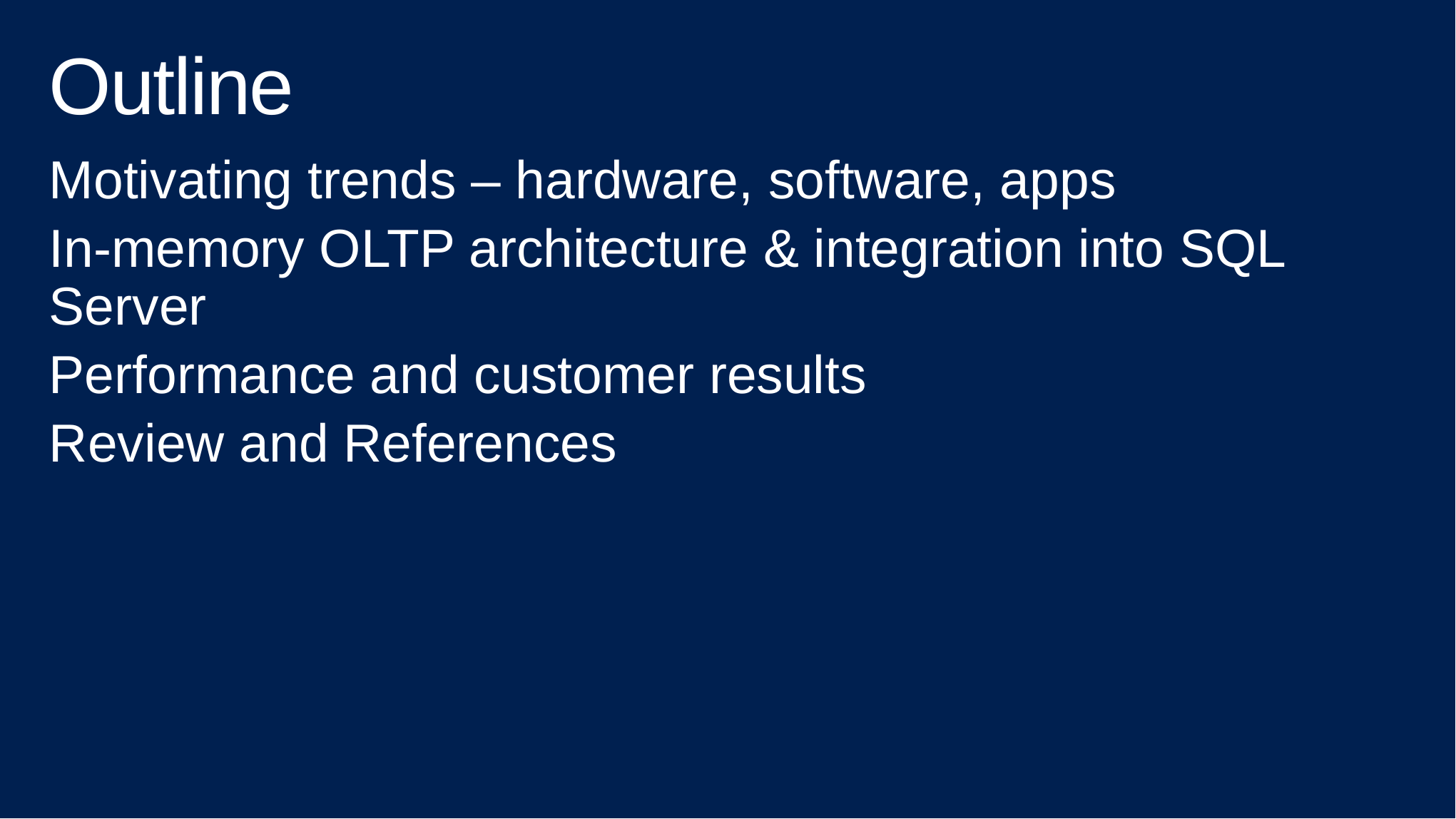

# Outline
Motivating trends – hardware, software, apps
In-memory OLTP architecture & integration into SQL Server
Performance and customer results
Review and References